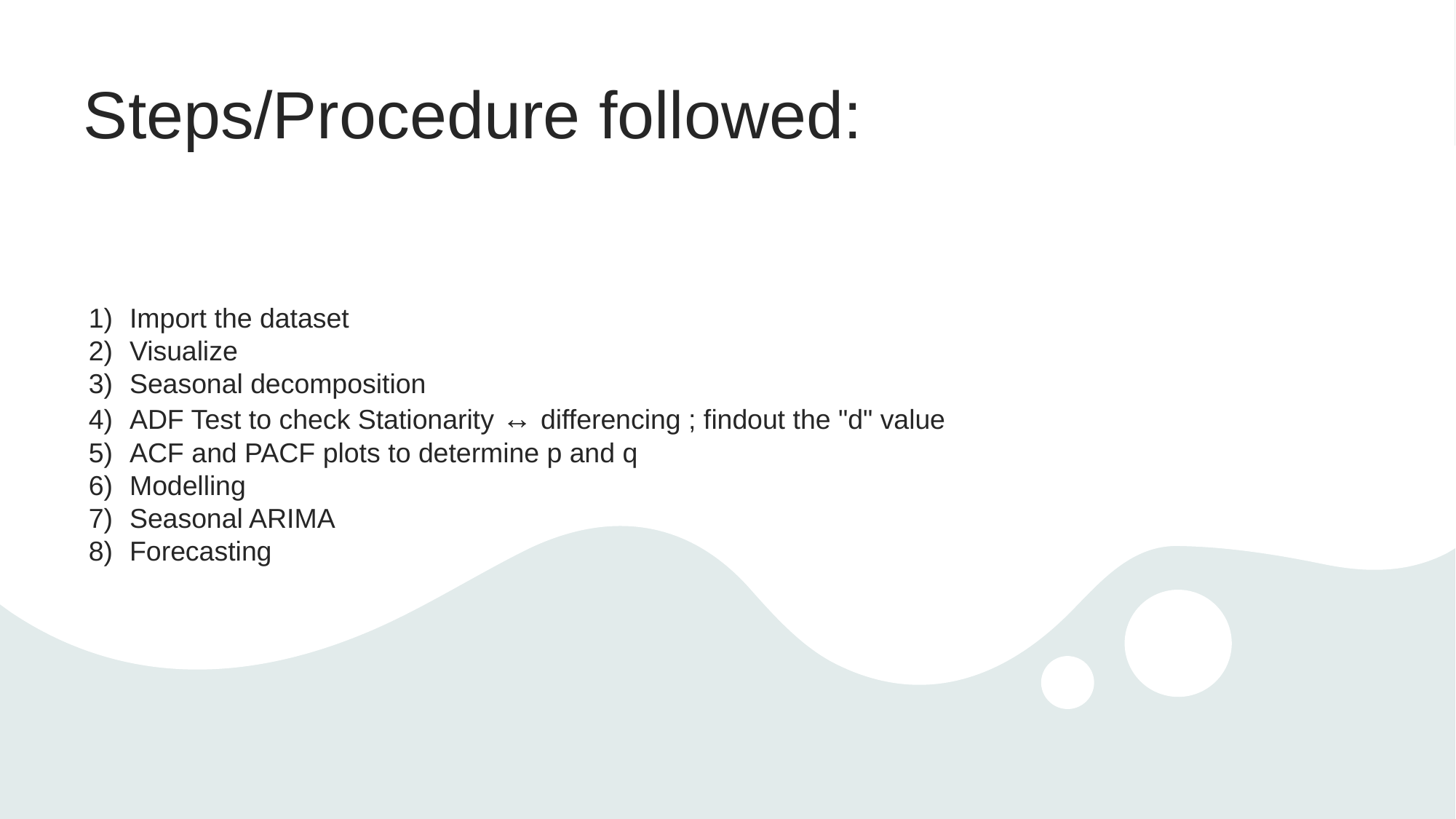

# Steps/Procedure followed:
Import the dataset
Visualize
Seasonal decomposition
ADF Test to check Stationarity ↔️ differencing ; findout the "d" value
ACF and PACF plots to determine p and q
Modelling
Seasonal ARIMA
Forecasting